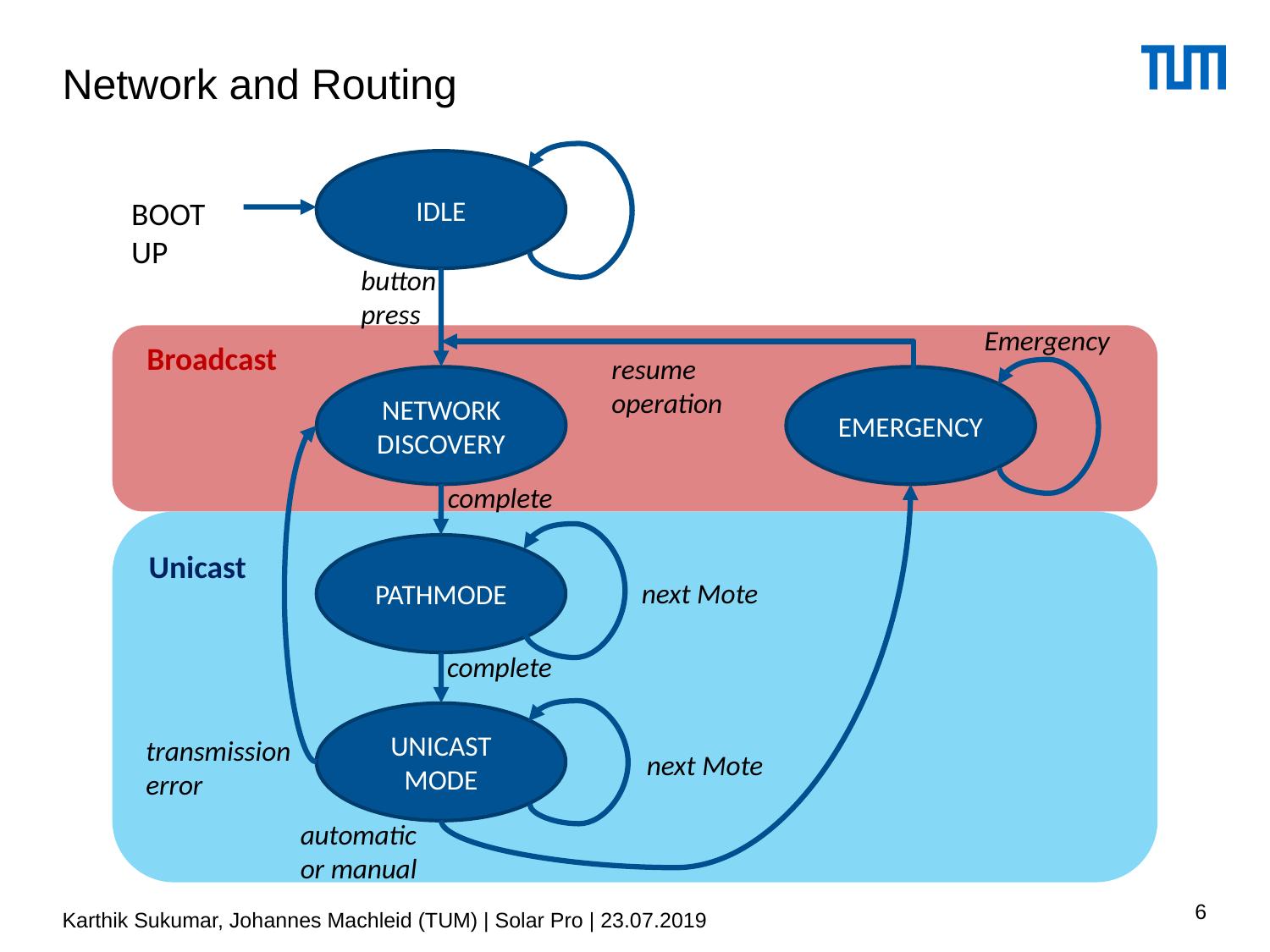

Network and Routing
IDLE
BOOT UP

button  press

Emergency

Broadcast

resume operation
NETWORK DISCOVERY
EMERGENCY

complete

PATHMODE
Unicast
next Mote

complete

UNICAST MODE
transmission error
next Mote

automatic or manual
6